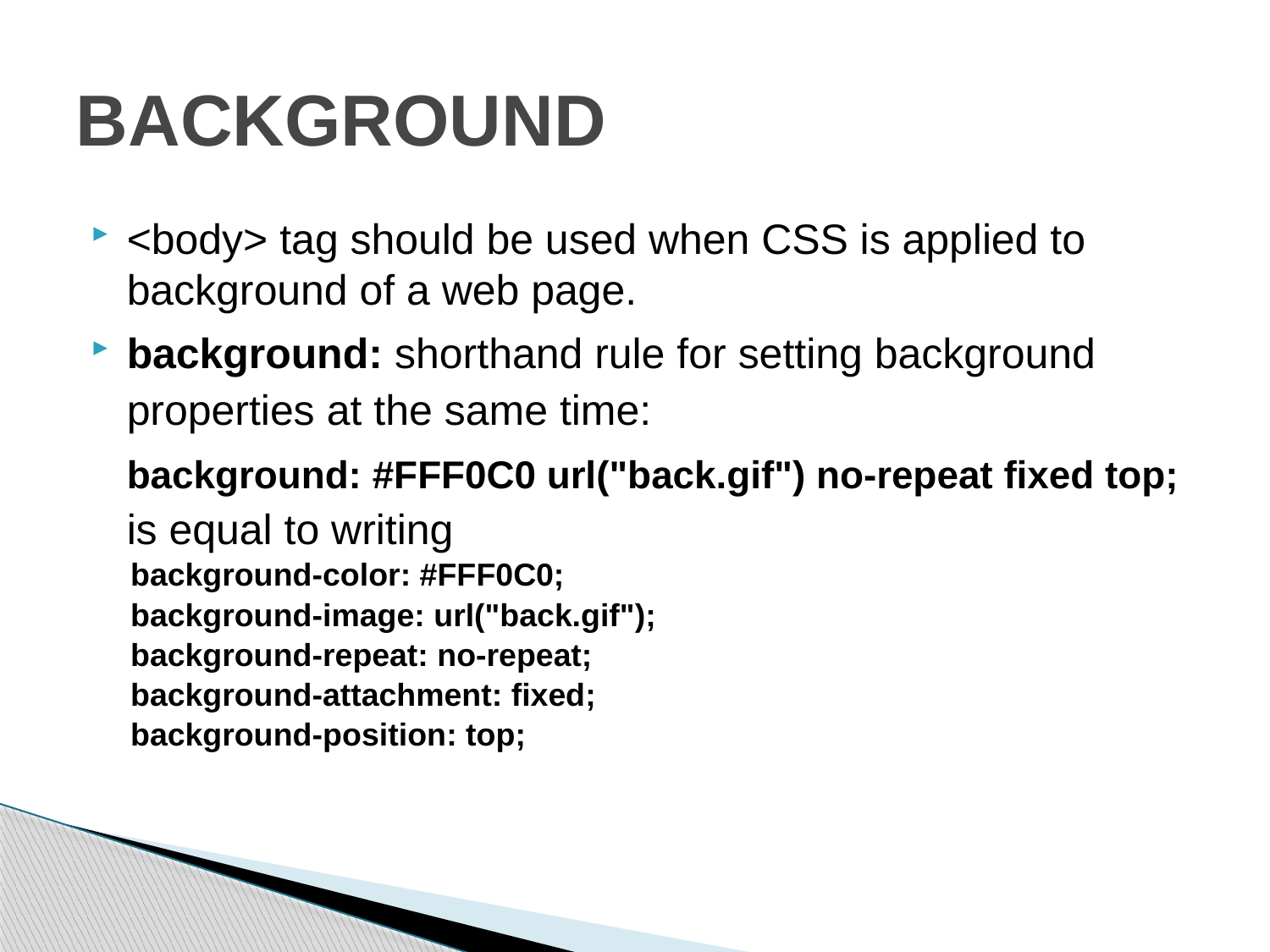

# BACKGROUND
<body> tag should be used when CSS is applied to background of a web page.
background: shorthand rule for setting background properties at the same time:
	background: #FFF0C0 url("back.gif") no-repeat fixed top;
	is equal to writing
background-color: #FFF0C0;
background-image: url("back.gif");
background-repeat: no-repeat;
background-attachment: fixed;
background-position: top;